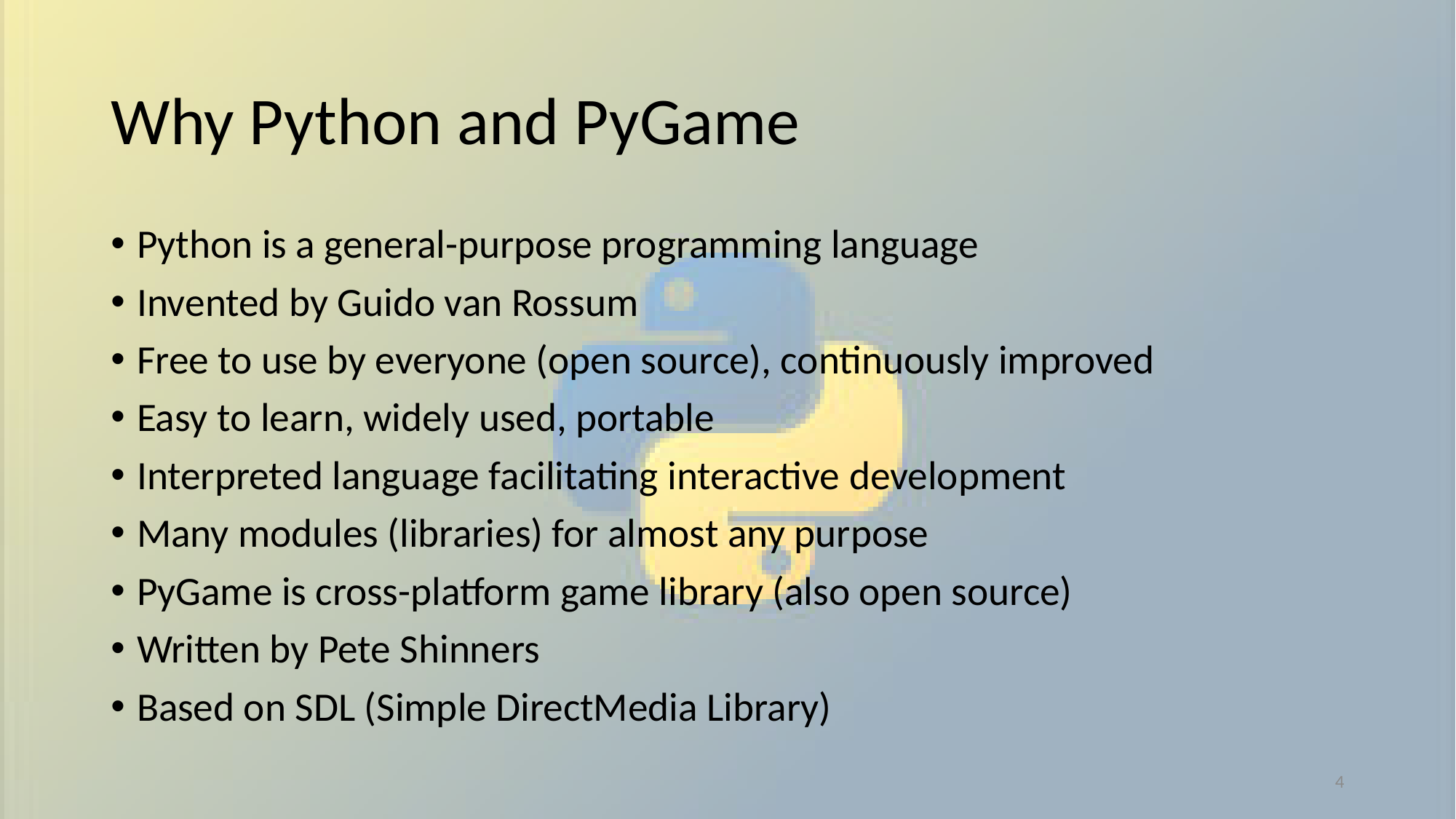

# Why Python and PyGame
Python is a general-purpose programming language
Invented by Guido van Rossum
Free to use by everyone (open source), continuously improved
Easy to learn, widely used, portable
Interpreted language facilitating interactive development
Many modules (libraries) for almost any purpose
PyGame is cross-platform game library (also open source)
Written by Pete Shinners
Based on SDL (Simple DirectMedia Library)

4